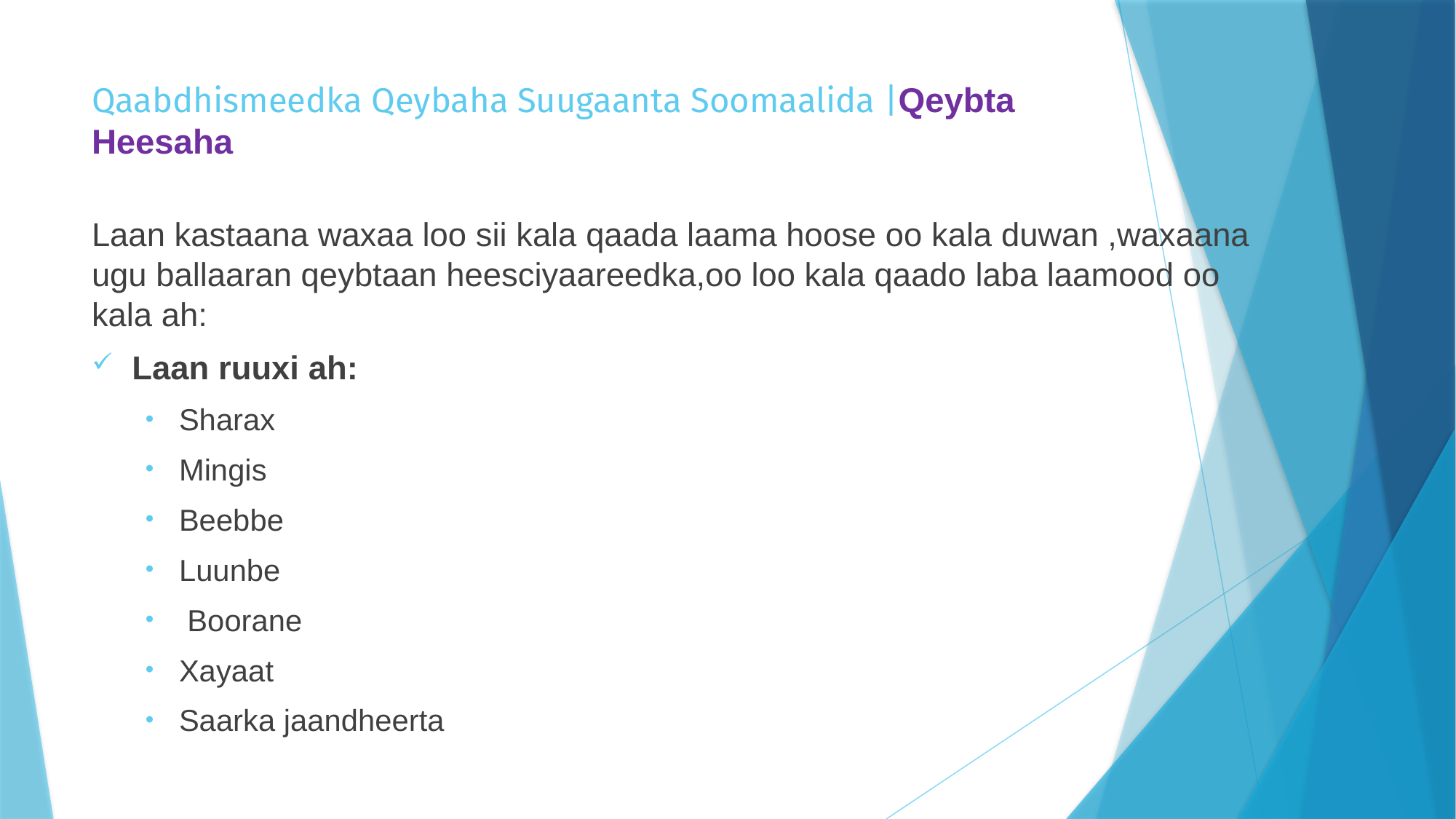

# Qaabdhismeedka Qeybaha Suugaanta Soomaalida |Qeybta Heesaha
Laan kastaana waxaa loo sii kala qaada laama hoose oo kala duwan ,waxaana ugu ballaaran qeybtaan heesciyaareedka,oo loo kala qaado laba laamood oo kala ah:
Laan ruuxi ah:
Sharax
Mingis
Beebbe
Luunbe
 Boorane
Xayaat
Saarka jaandheerta